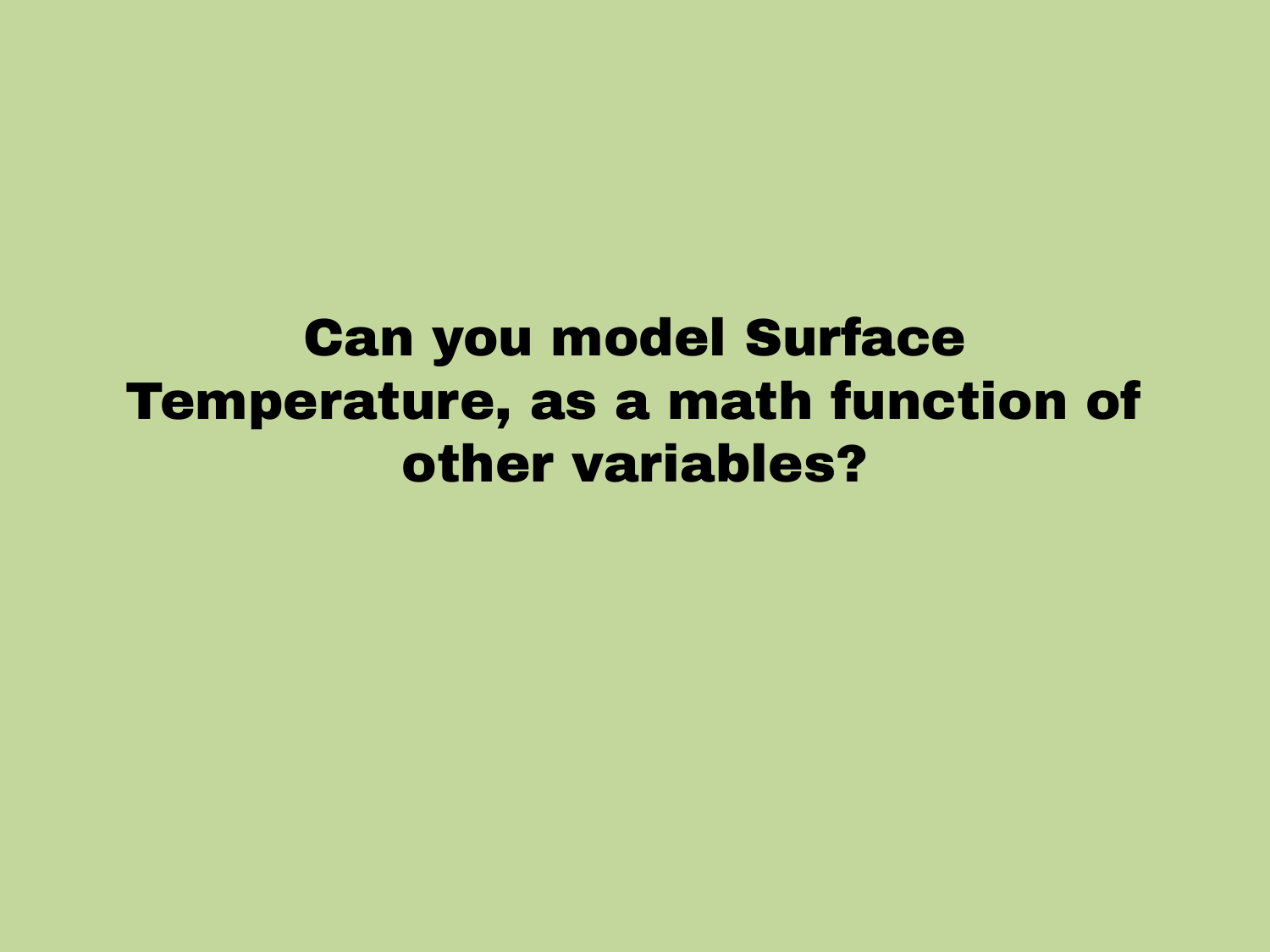

# Can you model Surface Temperature, as a math function of other variables?